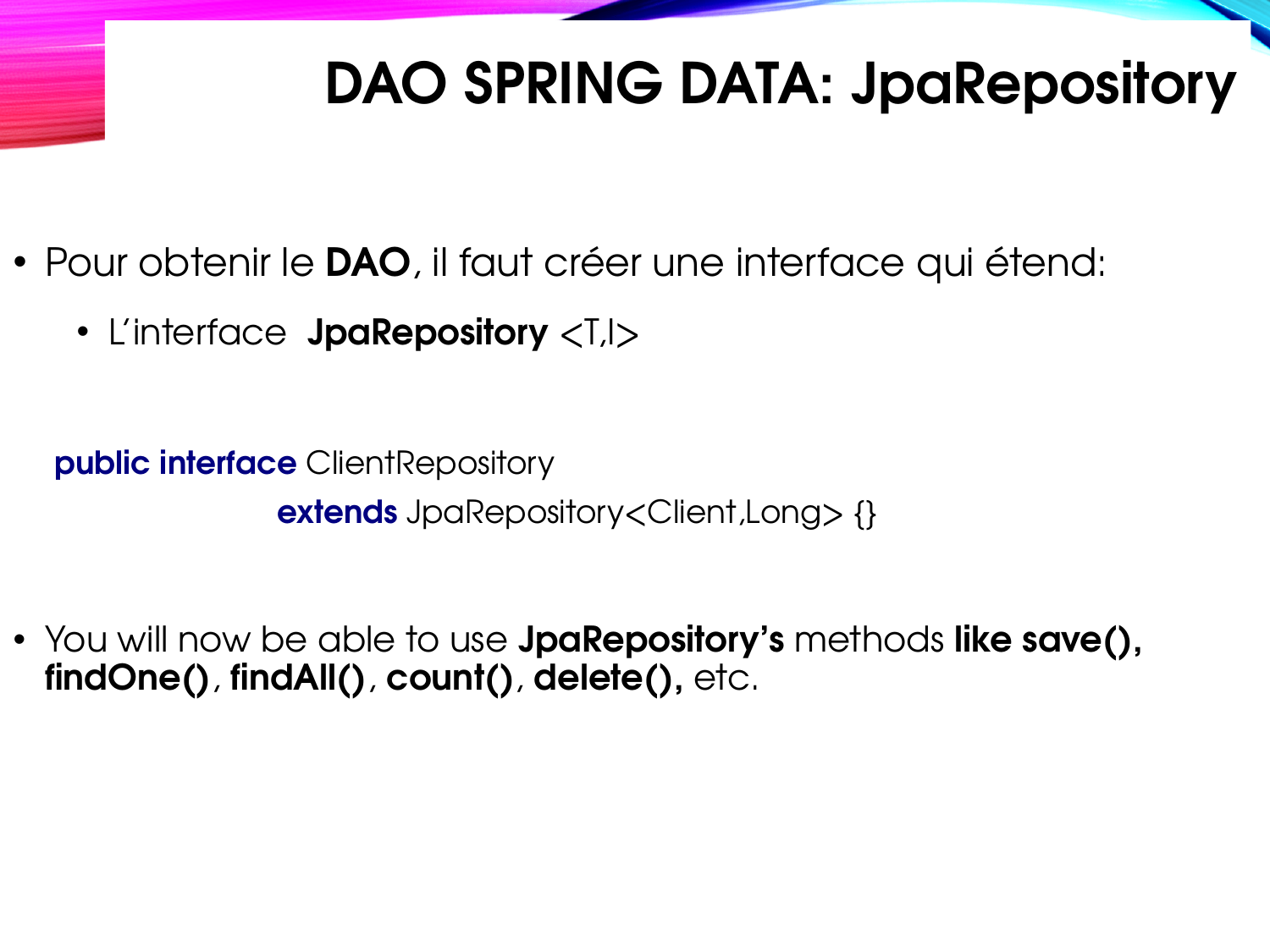

# DAO Spring Data: JpaRepository
Pour obtenir le DAO, il faut créer une interface qui étend:
L’interface  JpaRepository <T,I>

You will now be able to use JpaRepository’s methods like save(), findOne(), findAll(), count(), delete(), etc.
public interface ClientRepository
                         extends JpaRepository<Client,Long> {}